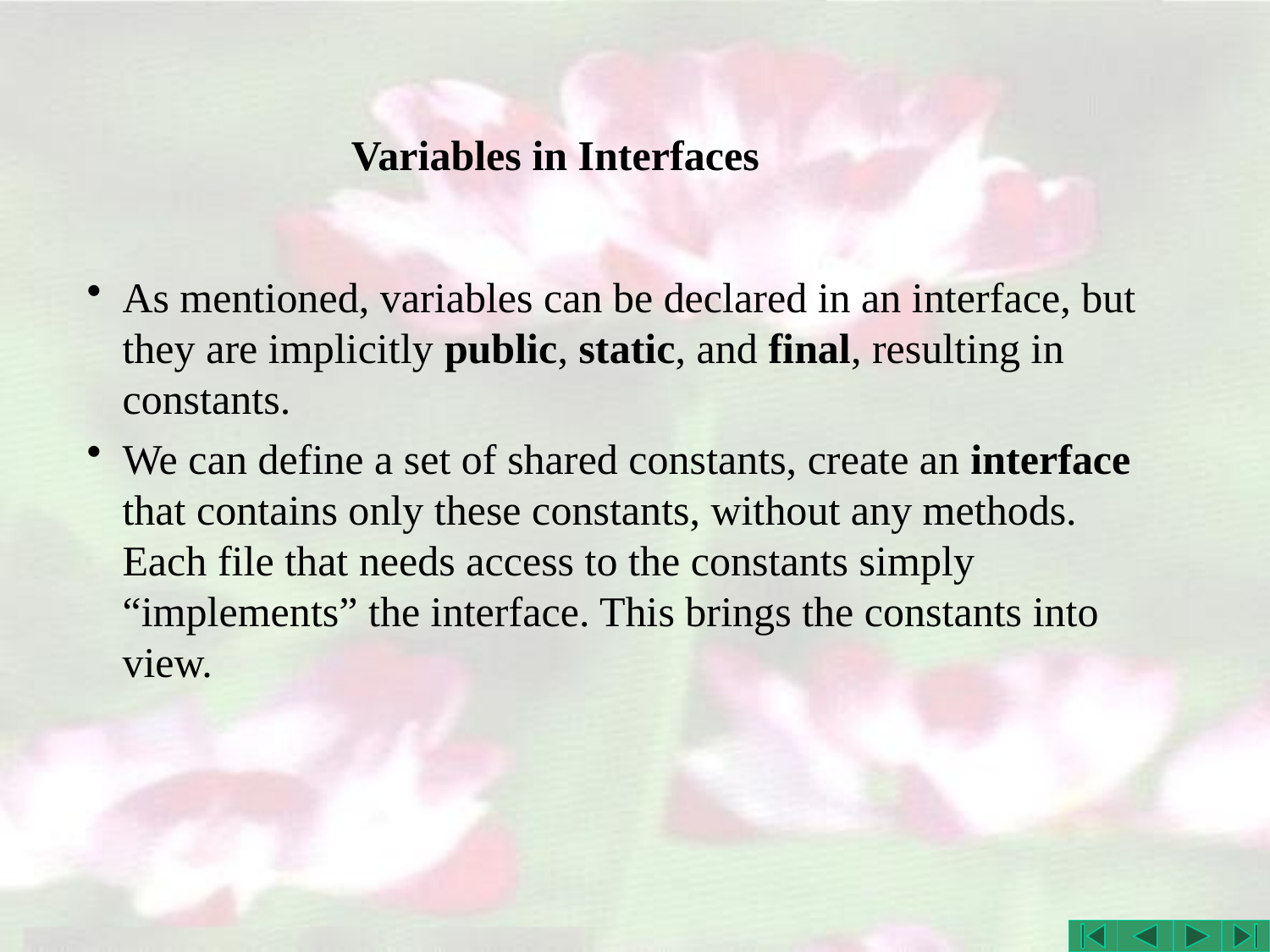

# Variables in Interfaces
As mentioned, variables can be declared in an interface, but they are implicitly public, static, and final, resulting in constants.
We can define a set of shared constants, create an interface that contains only these constants, without any methods. Each file that needs access to the constants simply “implements” the interface. This brings the constants into view.